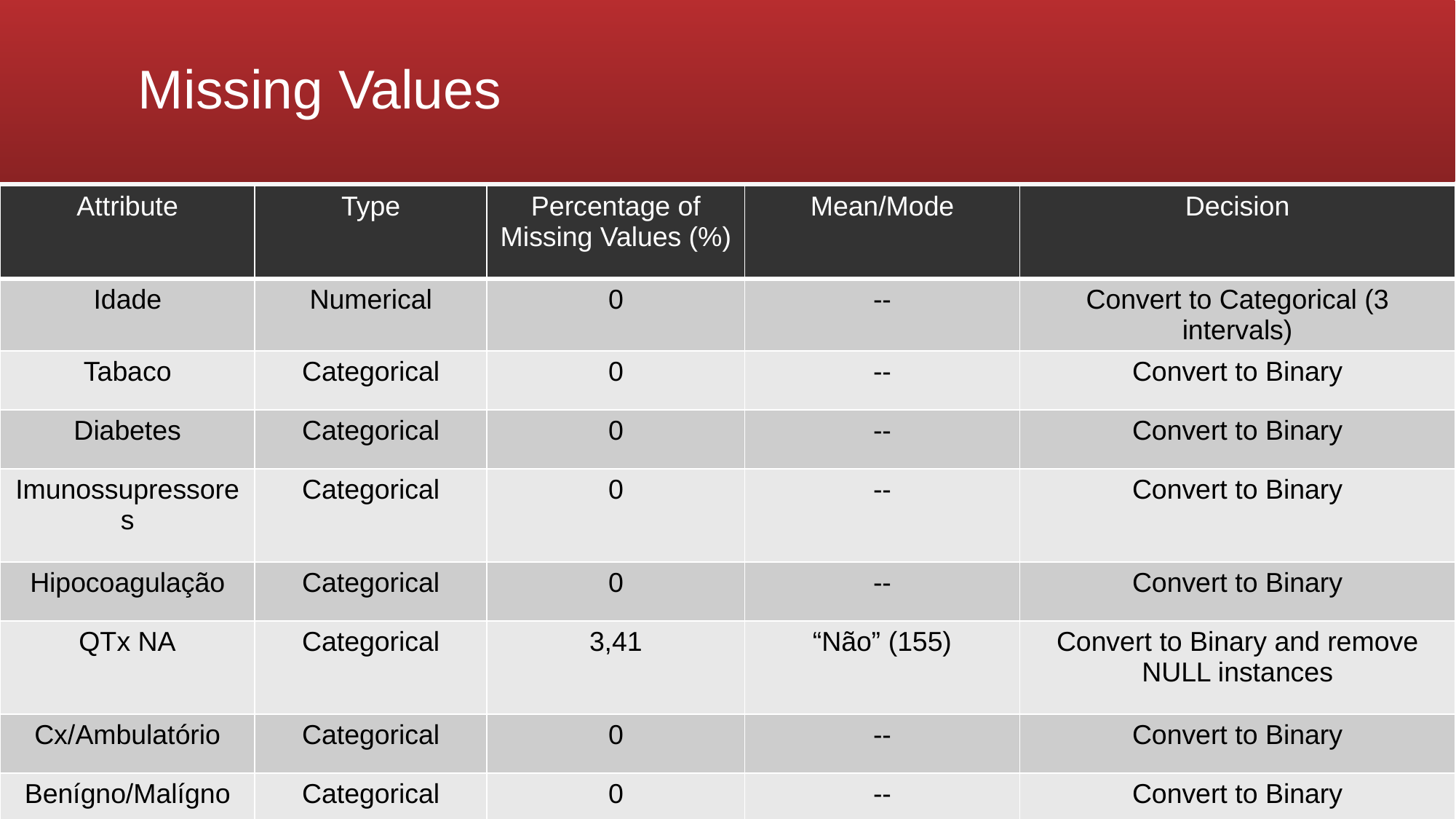

# Missing Values
| Attribute | Type | Percentage of Missing Values (%) | Mean/Mode | Decision |
| --- | --- | --- | --- | --- |
| Idade | Numerical | 0 | -- | Convert to Categorical (3 intervals) |
| Tabaco | Categorical | 0 | -- | Convert to Binary |
| Diabetes | Categorical | 0 | -- | Convert to Binary |
| Imunossupressores | Categorical | 0 | -- | Convert to Binary |
| Hipocoagulação | Categorical | 0 | -- | Convert to Binary |
| QTx NA | Categorical | 3,41 | “Não” (155) | Convert to Binary and remove NULL instances |
| Cx/Ambulatório | Categorical | 0 | -- | Convert to Binary |
| Benígno/Malígno | Categorical | 0 | -- | Convert to Binary |